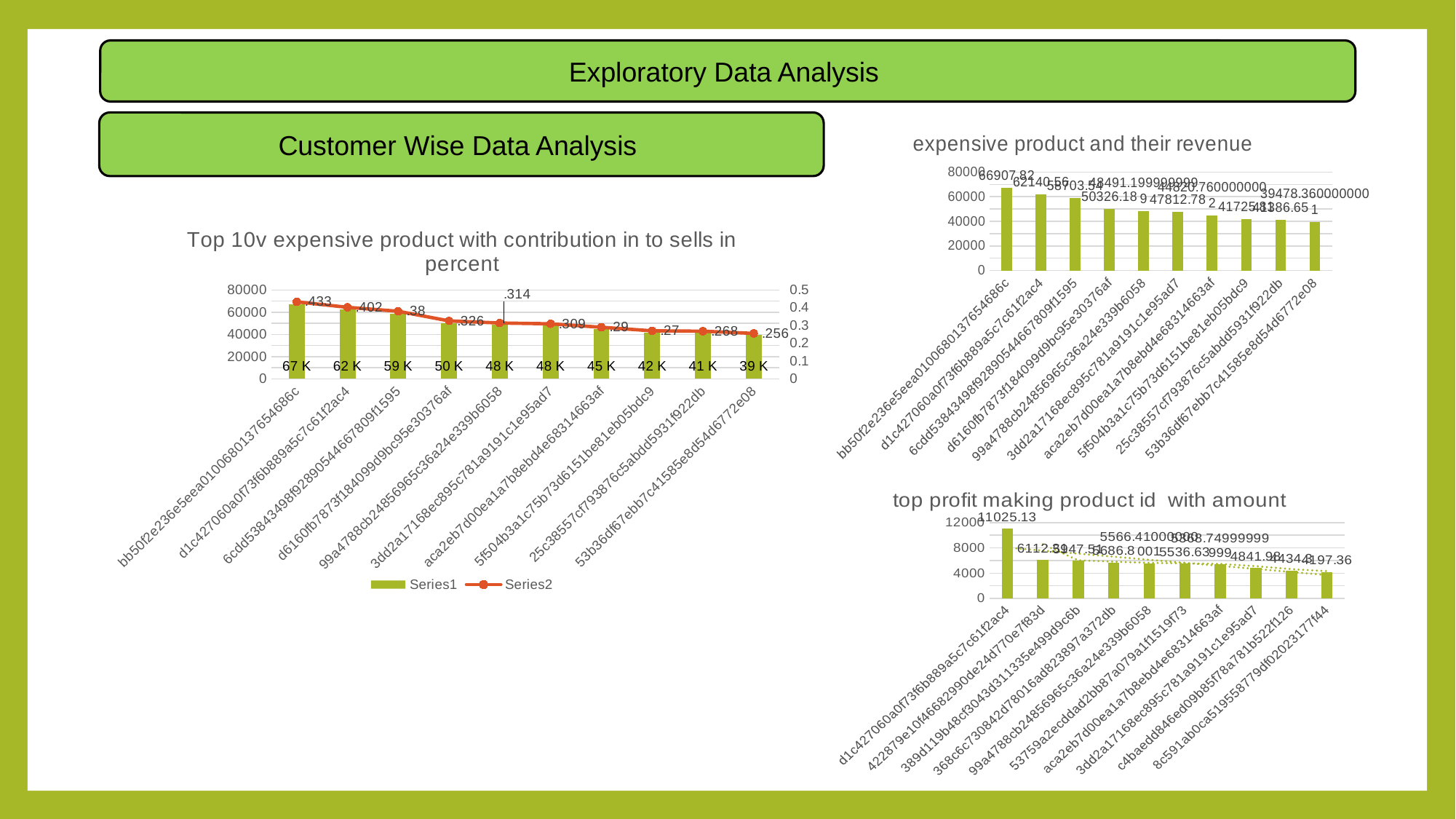

Exploratory Data Analysis
Customer Wise Data Analysis

### Chart: expensive product and their revenue

| Category |  |
|---|---|
| bb50f2e236e5eea0100680137654686c | 66907.82 |
| d1c427060a0f73f6b889a5c7c61f2ac4 | 62140.56 |
| 6cdd53843498f92890544667809f1595 | 58703.54 |
| d6160fb7873f184099d9bc95e30376af | 50326.18 |
| 99a4788cb24856965c36a24e339b6058 | 48491.1999999999 |
| 3dd2a17168ec895c781a9191c1e95ad7 | 47812.78 |
| aca2eb7d00ea1a7b8ebd4e68314663af | 44820.7600000002 |
| 5f504b3a1c75b73d6151be81eb05bdc9 | 41725.81 |
| 25c38557cf793876c5abdd5931f922db | 41386.65 |
| 53b36df67ebb7c41585e8d54d6772e08 | 39478.3600000001 |

### Chart: Top 10v expensive product with contribution in to sells in percent

| Category |  |  |
|---|---|---|
| bb50f2e236e5eea0100680137654686c | 66907.82 | 0.43304475503501 |
| d1c427060a0f73f6b889a5c7c61f2ac4 | 62140.56 | 0.402189812535192 |
| 6cdd53843498f92890544667809f1595 | 58703.54 | 0.379944528143166 |
| d6160fb7873f184099d9bc95e30376af | 50326.18 | 0.325724082625138 |
| 99a4788cb24856965c36a24e339b6058 | 48491.1999999999 | 0.31384761639751 |
| 3dd2a17168ec895c781a9191c1e95ad7 | 47812.78 | 0.309456706295958 |
| aca2eb7d00ea1a7b8ebd4e68314663af | 44820.7600000002 | 0.290091577257831 |
| 5f504b3a1c75b73d6151be81eb05bdc9 | 41725.81 | 0.270060258577957 |
| 25c38557cf793876c5abdd5931f922db | 41386.65 | 0.267865127140142 |
| 53b36df67ebb7c41585e8d54d6772e08 | 39478.3600000001 | 0.255514179588933 |

### Chart: top profit making product id  with amount

| Category |  |
|---|---|
| d1c427060a0f73f6b889a5c7c61f2ac4 | 11025.13 |
| 422879e10f46682990de24d770e7f83d | 6112.31 |
| 389d119b48cf3043d311335e499d9c6b | 5947.51 |
| 368c6c730842d78016ad823897a372db | 5686.8 |
| 99a4788cb24856965c36a24e339b6058 | 5566.41000000001 |
| 53759a2ecddad2bb87a079a1f1519f73 | 5536.63 |
| aca2eb7d00ea1a7b8ebd4e68314663af | 5368.74999999999 |
| 3dd2a17168ec895c781a9191c1e95ad7 | 4841.98 |
| c4baedd846ed09b85f78a781b522f126 | 4434.3 |
| 8c591ab0ca519558779df02023177f44 | 4197.36 |